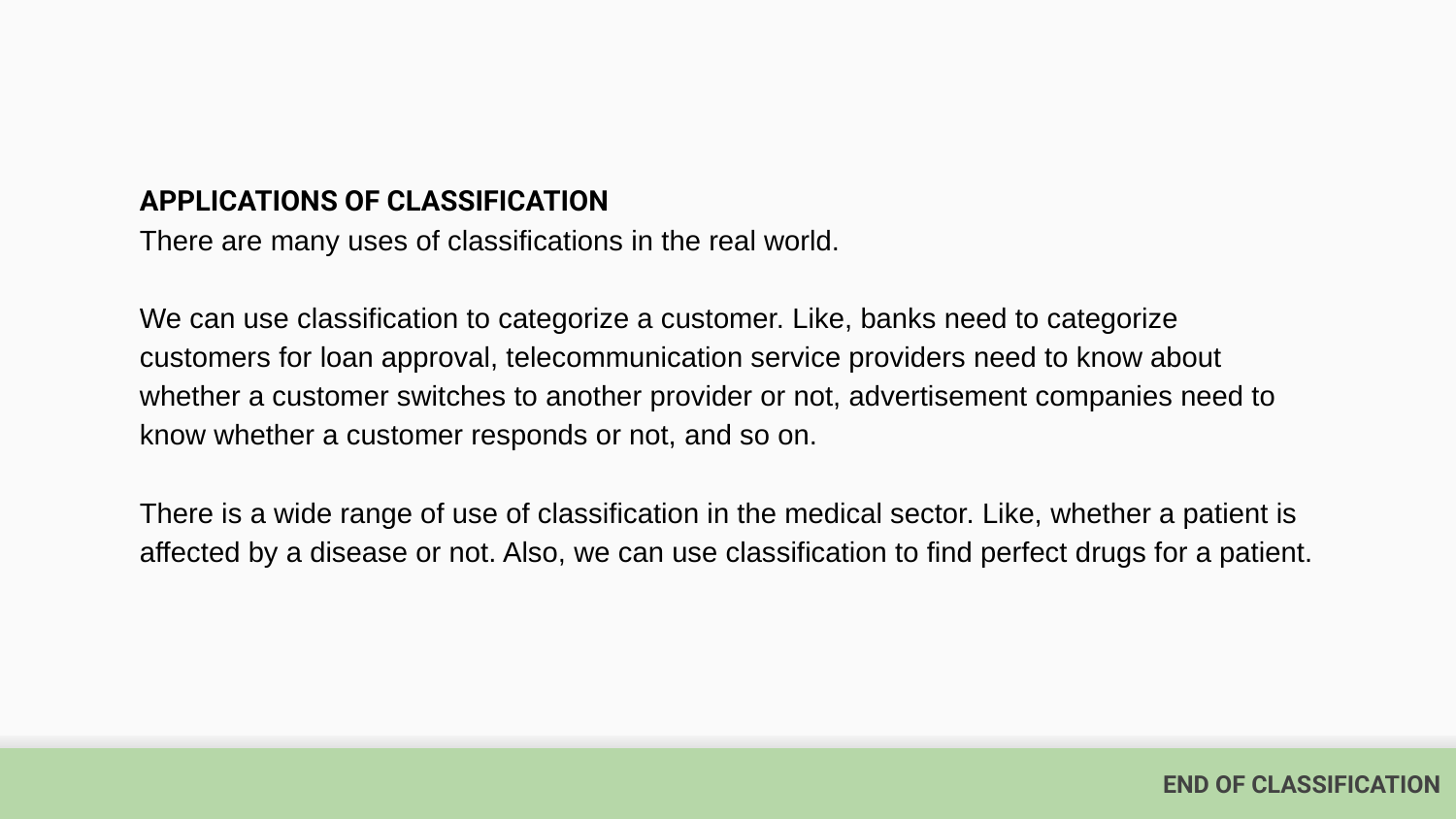

APPLICATIONS OF CLASSIFICATION
There are many uses of classifications in the real world.

We can use classification to categorize a customer. Like, banks need to categorize customers for loan approval, telecommunication service providers need to know about whether a customer switches to another provider or not, advertisement companies need to know whether a customer responds or not, and so on.

There is a wide range of use of classification in the medical sector. Like, whether a patient is affected by a disease or not. Also, we can use classification to find perfect drugs for a patient.
END OF CLASSIFICATION